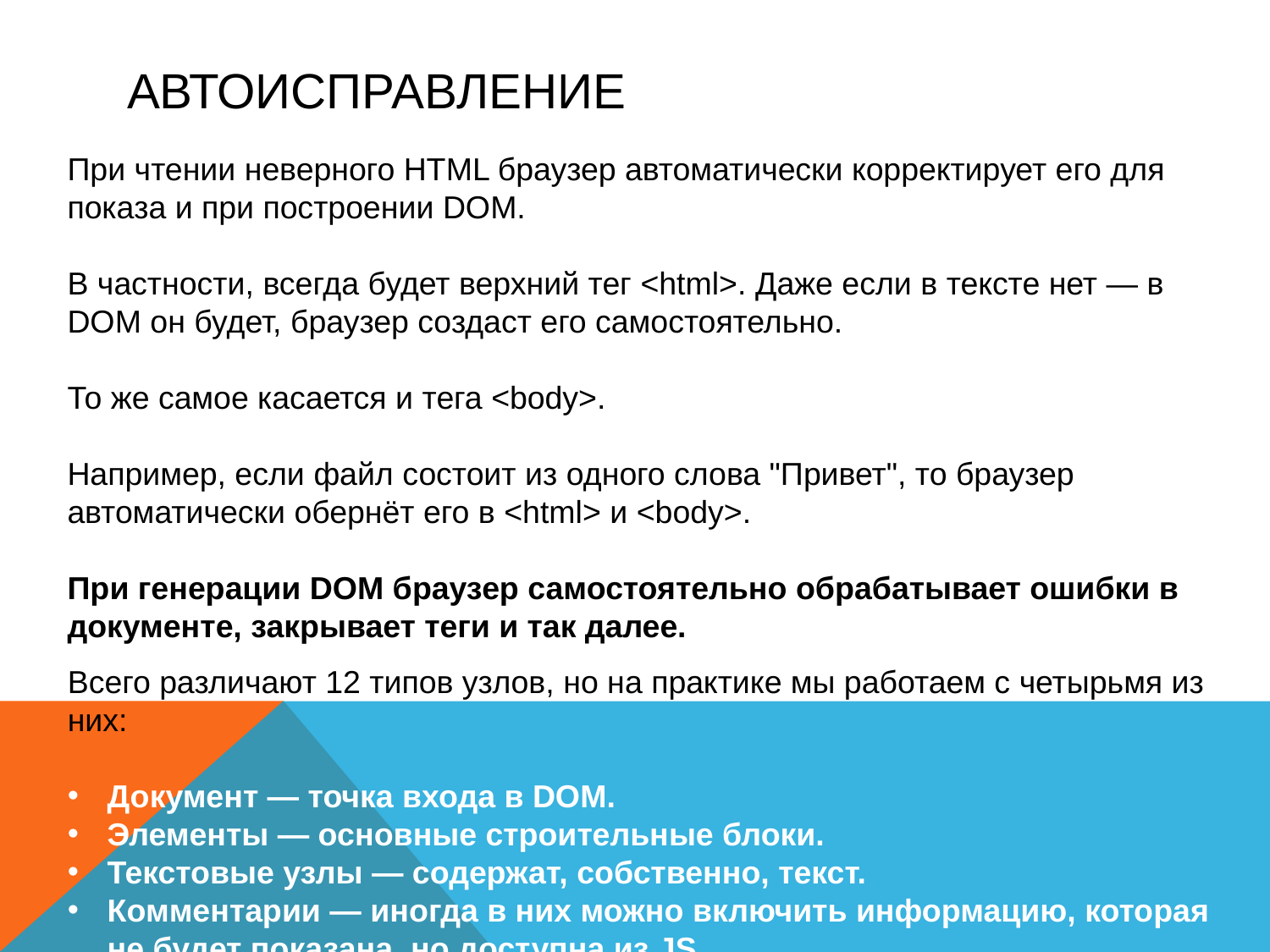

# Автоисправление
При чтении неверного HTML браузер автоматически корректирует его для показа и при построении DOM.

В частности, всегда будет верхний тег <html>. Даже если в тексте нет — в DOM он будет, браузер создаст его самостоятельно.

То же самое касается и тега <body>.

Например, если файл состоит из одного слова "Привет", то браузер автоматически обернёт его в <html> и <body>.

При генерации DOM браузер самостоятельно обрабатывает ошибки в документе, закрывает теги и так далее.
Всего различают 12 типов узлов, но на практике мы работаем с четырьмя из них:

Документ — точка входа в DOM.
Элементы — основные строительные блоки.
Текстовые узлы — содержат, собственно, текст.
Комментарии — иногда в них можно включить информацию, которая не будет показана, но доступна из JS.